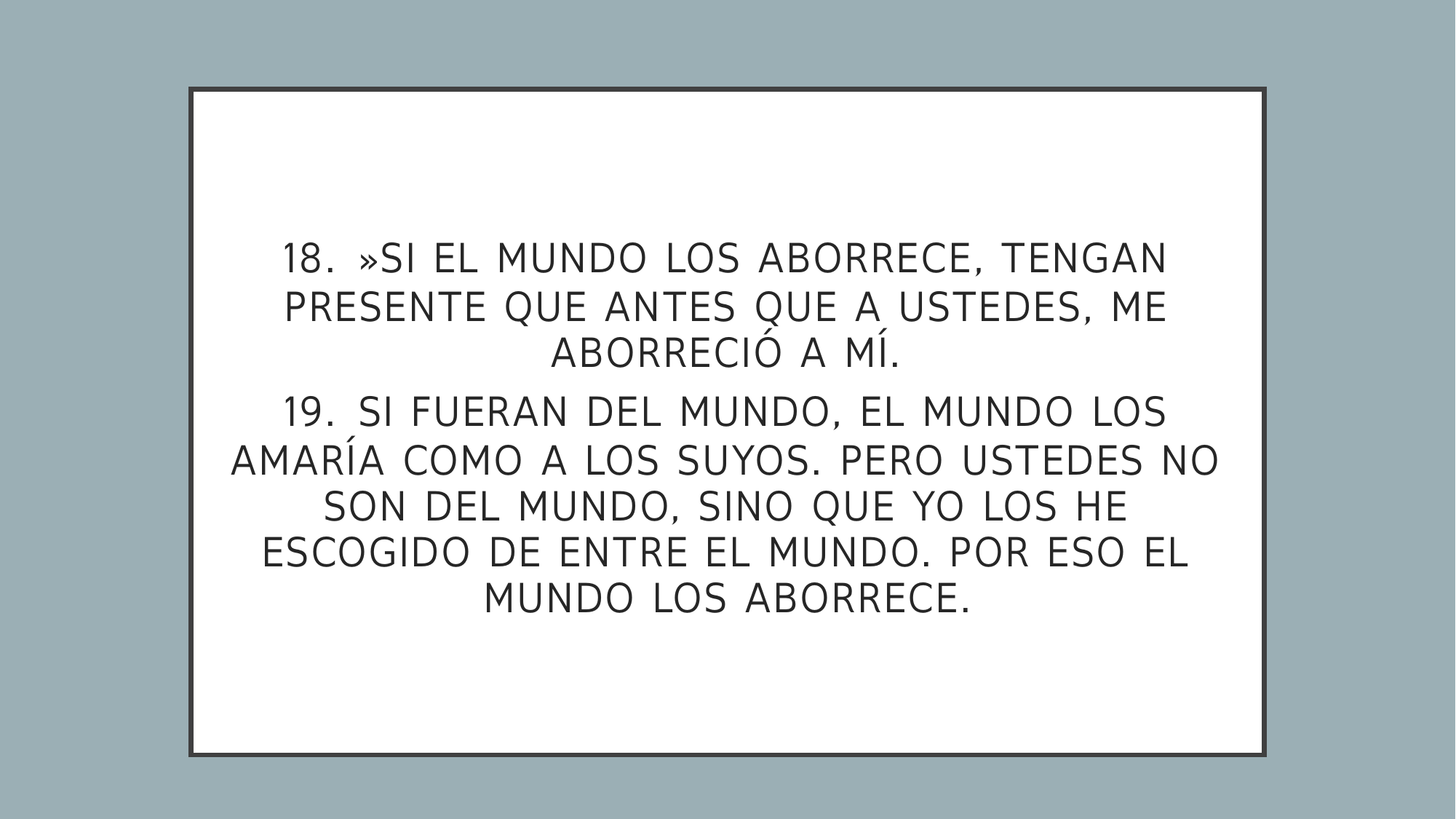

# 18. »Si el mundo los aborrece, tengan presente que antes que a ustedes, me aborreció a mí. 19. Si fueran del mundo, el mundo los amaría como a los suyos. Pero ustedes no son del mundo, sino que yo los he escogido de entre el mundo. Por eso el mundo los aborrece.